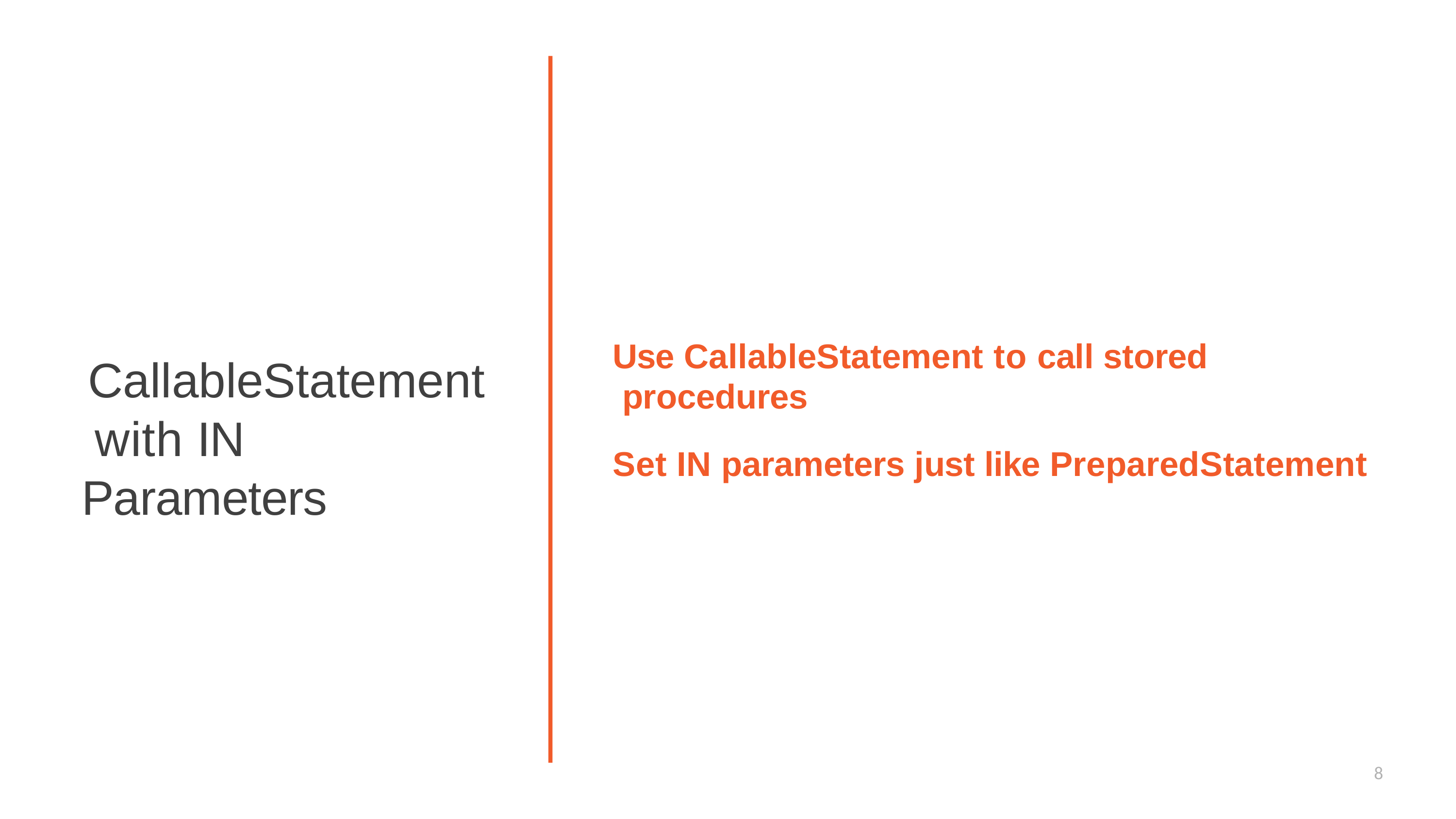

# Use CallableStatement to call stored  procedures
CallableStatement  with IN Parameters
Set IN parameters just like PreparedStatement
8